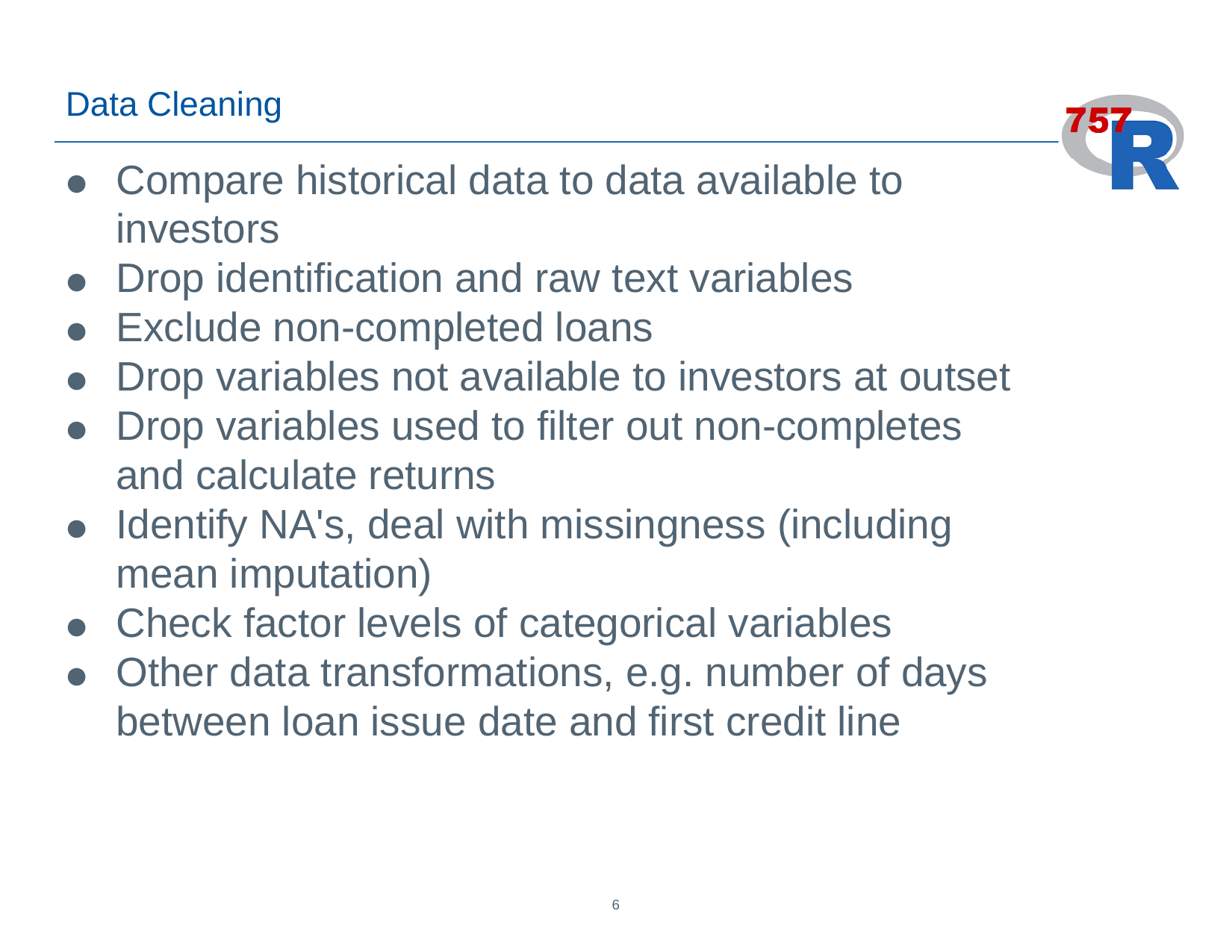

Data Cleaning
Compare historical data to data available to investors
Drop identification and raw text variables
Exclude non-completed loans
Drop variables not available to investors at outset
Drop variables used to filter out non-completes and calculate returns
Identify NA's, deal with missingness (including mean imputation)
Check factor levels of categorical variables
Other data transformations, e.g. number of days between loan issue date and first credit line